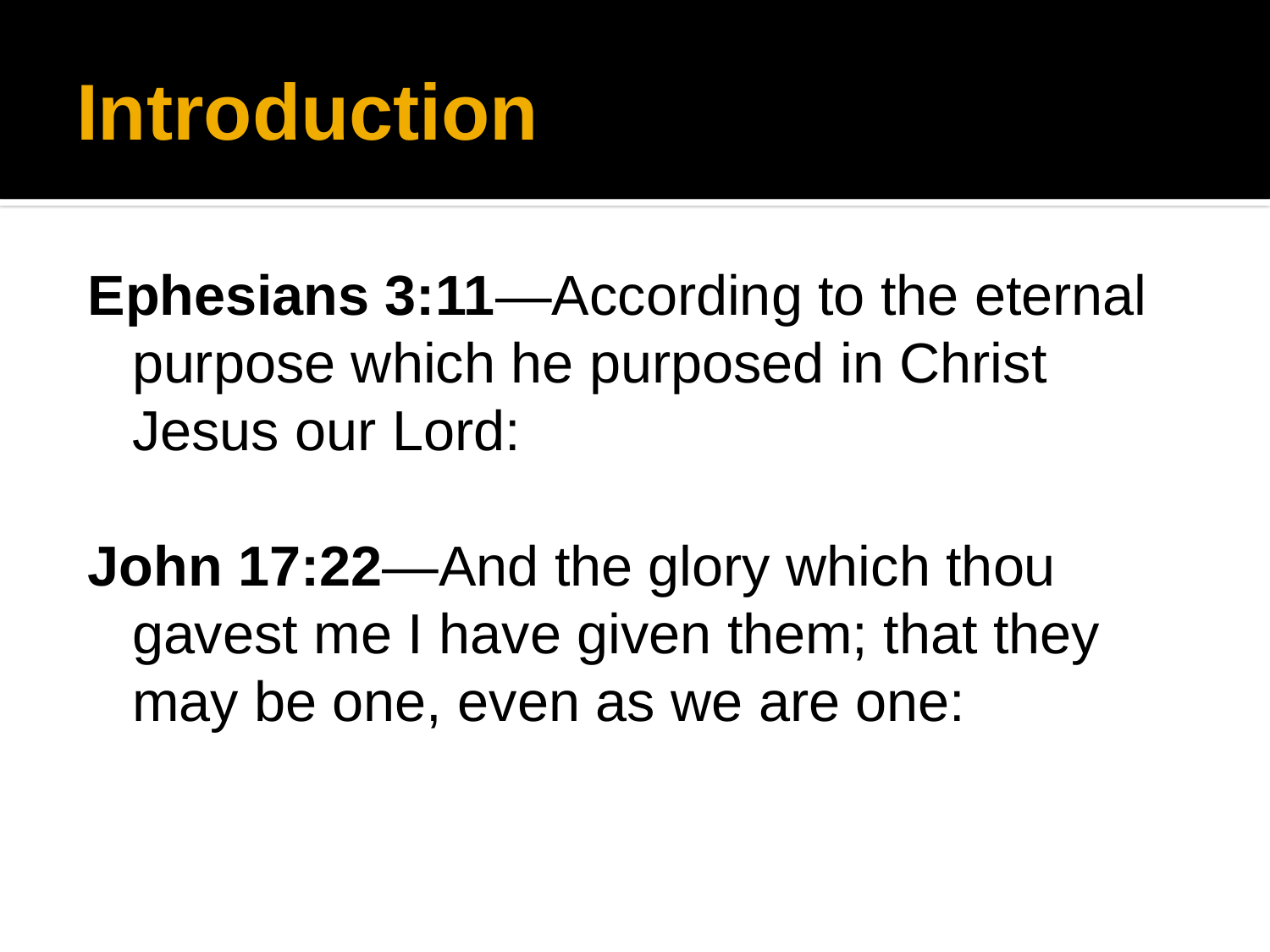

# Introduction
Ephesians 3:11—According to the eternal purpose which he purposed in Christ Jesus our Lord:

John 17:22—And the glory which thou gavest me I have given them; that they may be one, even as we are one: